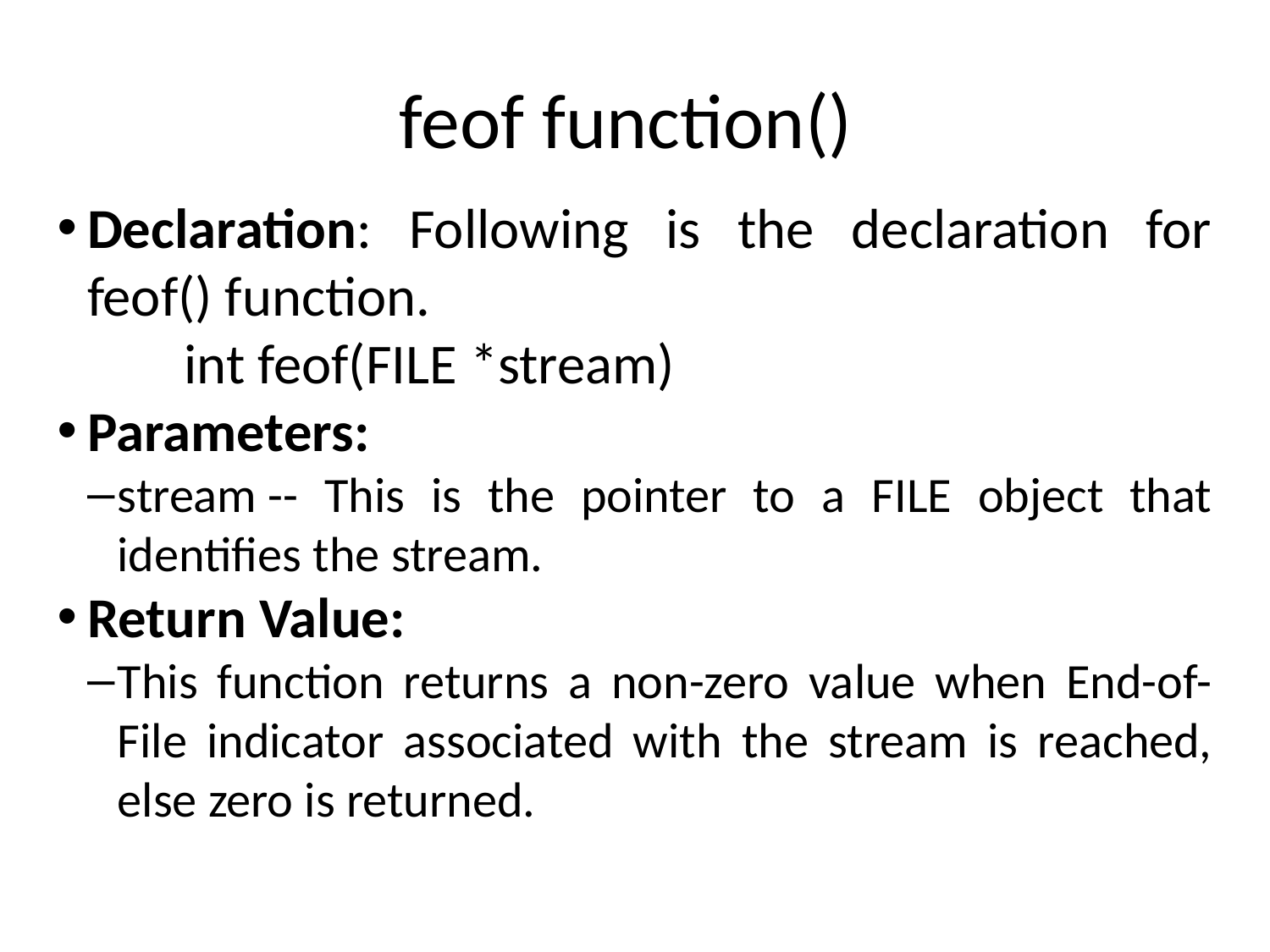

feof function()
Declaration: Following is the declaration for feof() function.
   	int feof(FILE *stream)
Parameters:
stream -- This is the pointer to a FILE object that identifies the stream.
Return Value:
This function returns a non-zero value when End-of-File indicator associated with the stream is reached, else zero is returned.